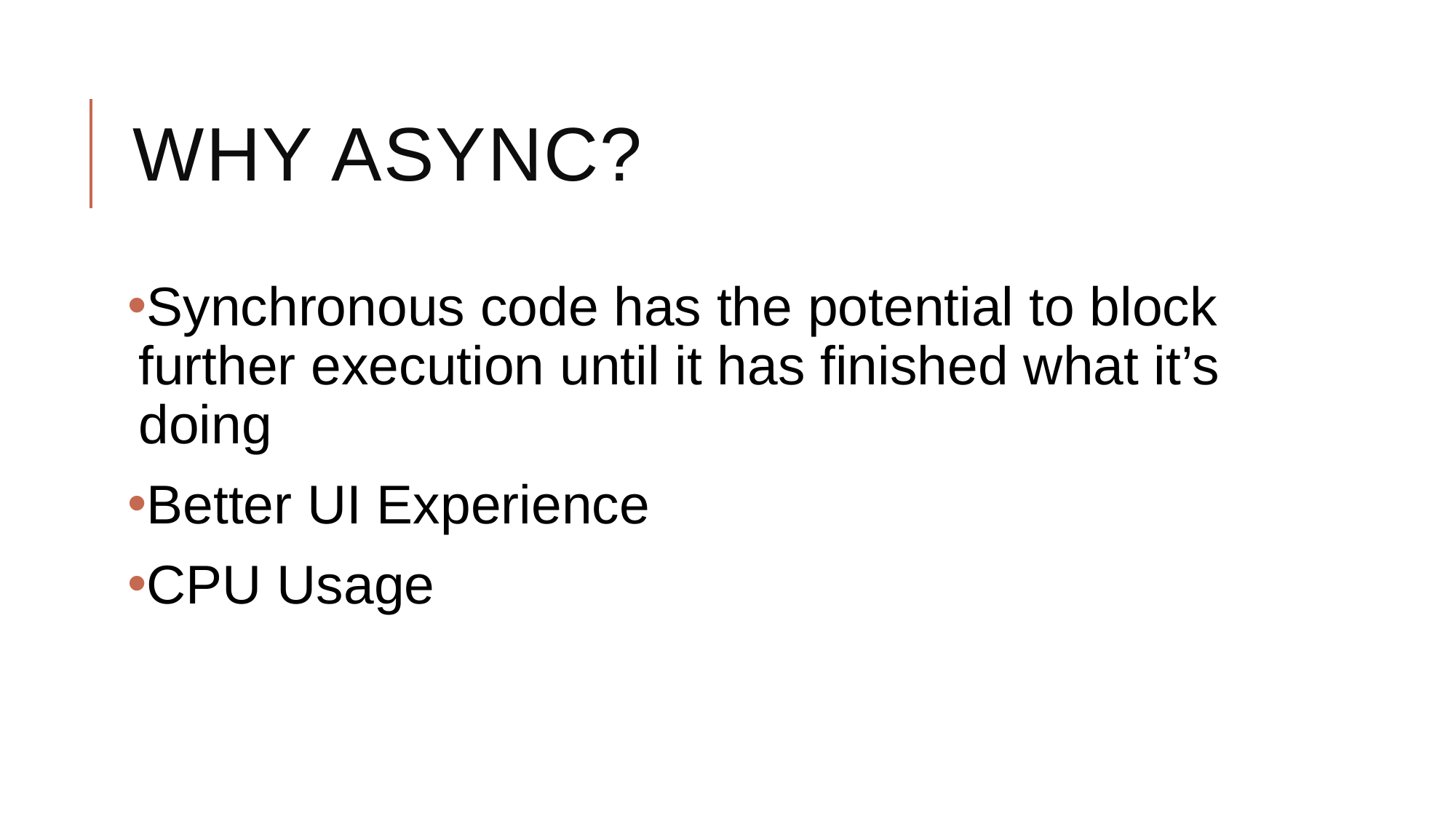

# Why Async?
Synchronous code has the potential to block further execution until it has finished what it’s doing
Better UI Experience
CPU Usage